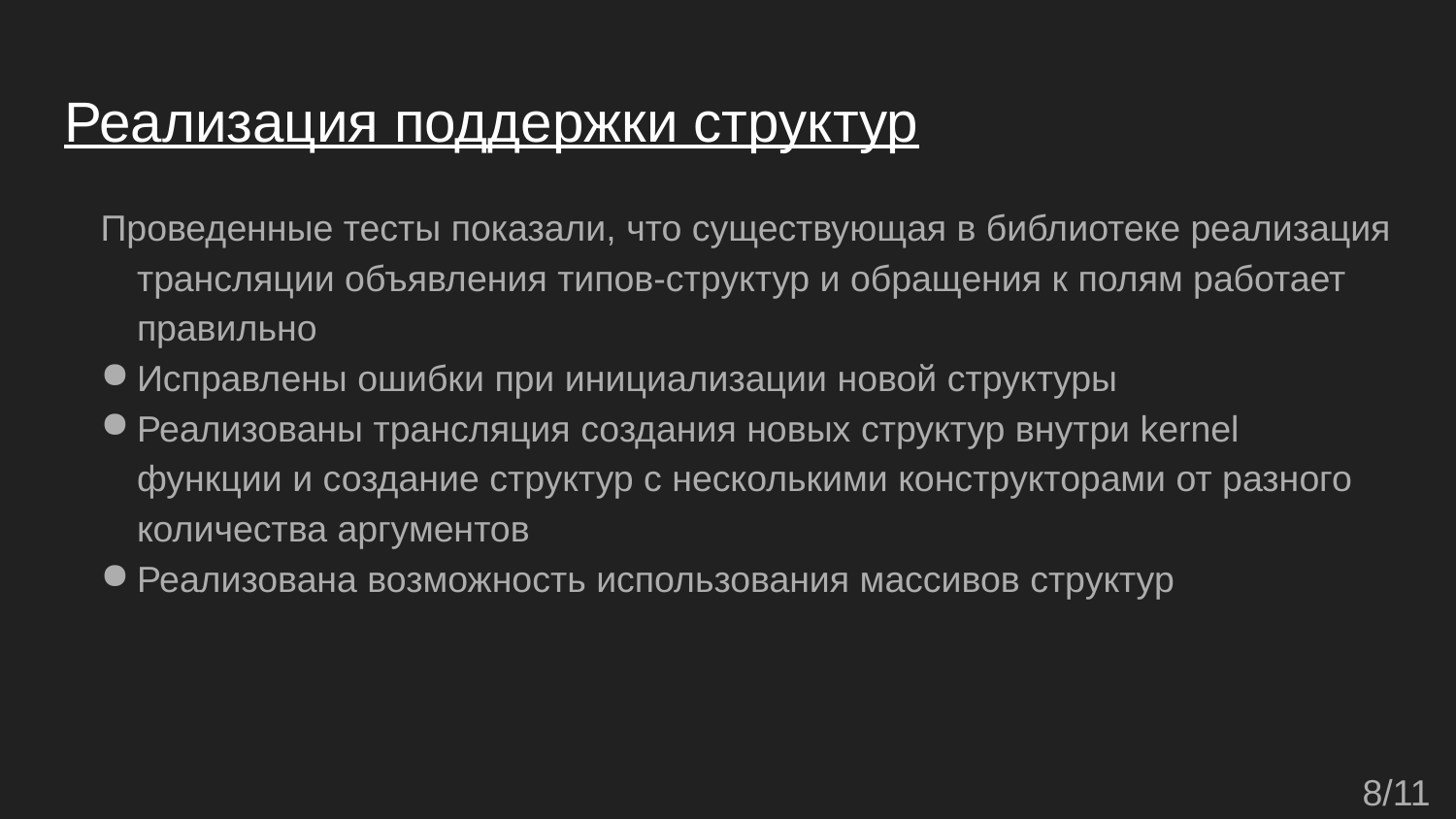

# Реализация поддержки структур
Проведенные тесты показали, что существующая в библиотеке реализация трансляции объявления типов-структур и обращения к полям работает правильно
Исправлены ошибки при инициализации новой структуры
Реализованы трансляция создания новых структур внутри kernel функции и создание структур с несколькими конструкторами от разного количества аргументов
Реализована возможность использования массивов структур

8/11